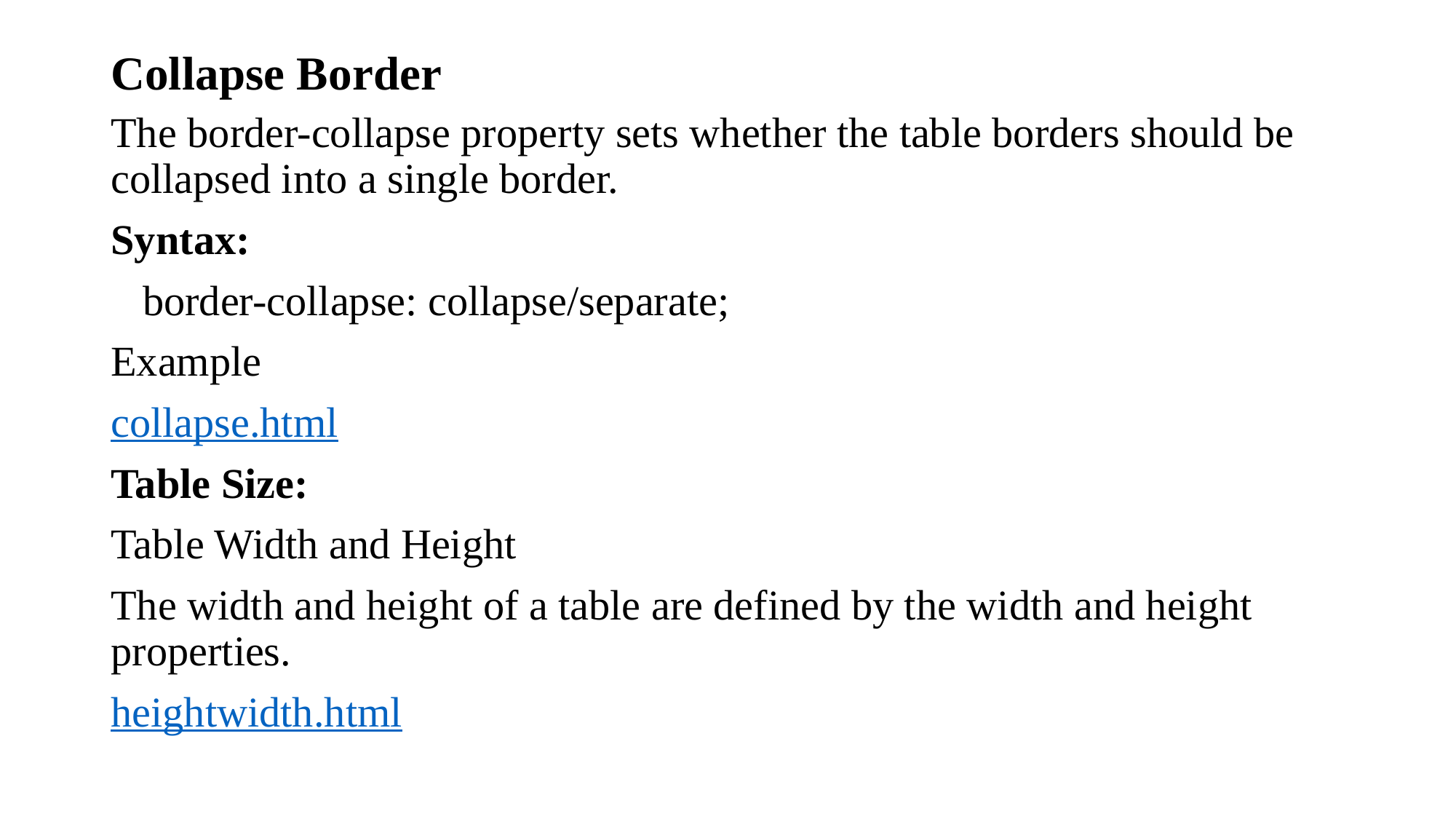

# Collapse Border
The border-collapse property sets whether the table borders should be collapsed into a single border.
Syntax:
   border-collapse: collapse/separate;
Example
collapse.html
Table Size:
Table Width and Height
The width and height of a table are defined by the width and height properties.
heightwidth.html